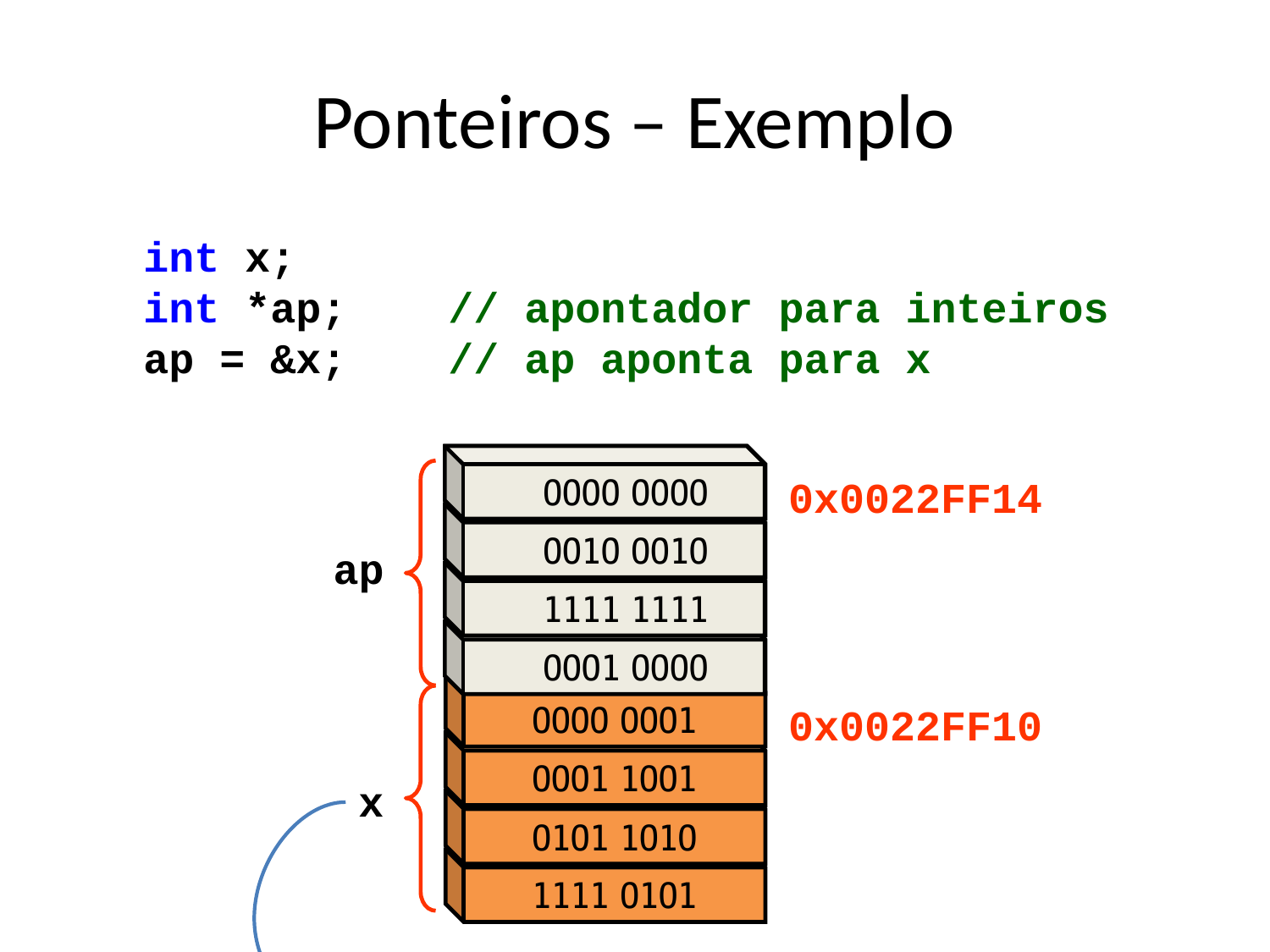

Ponteiros – Exemplo
int x;
int *ap;    // apontador para inteiros
ap = &x;    // ap aponta para x
0000 0000

0x0022FF14
0010 0010

ap
1111 1111

0001 0000

0000 0001

0x0022FF10
0001 1001
x
0101 1010

1111 0101